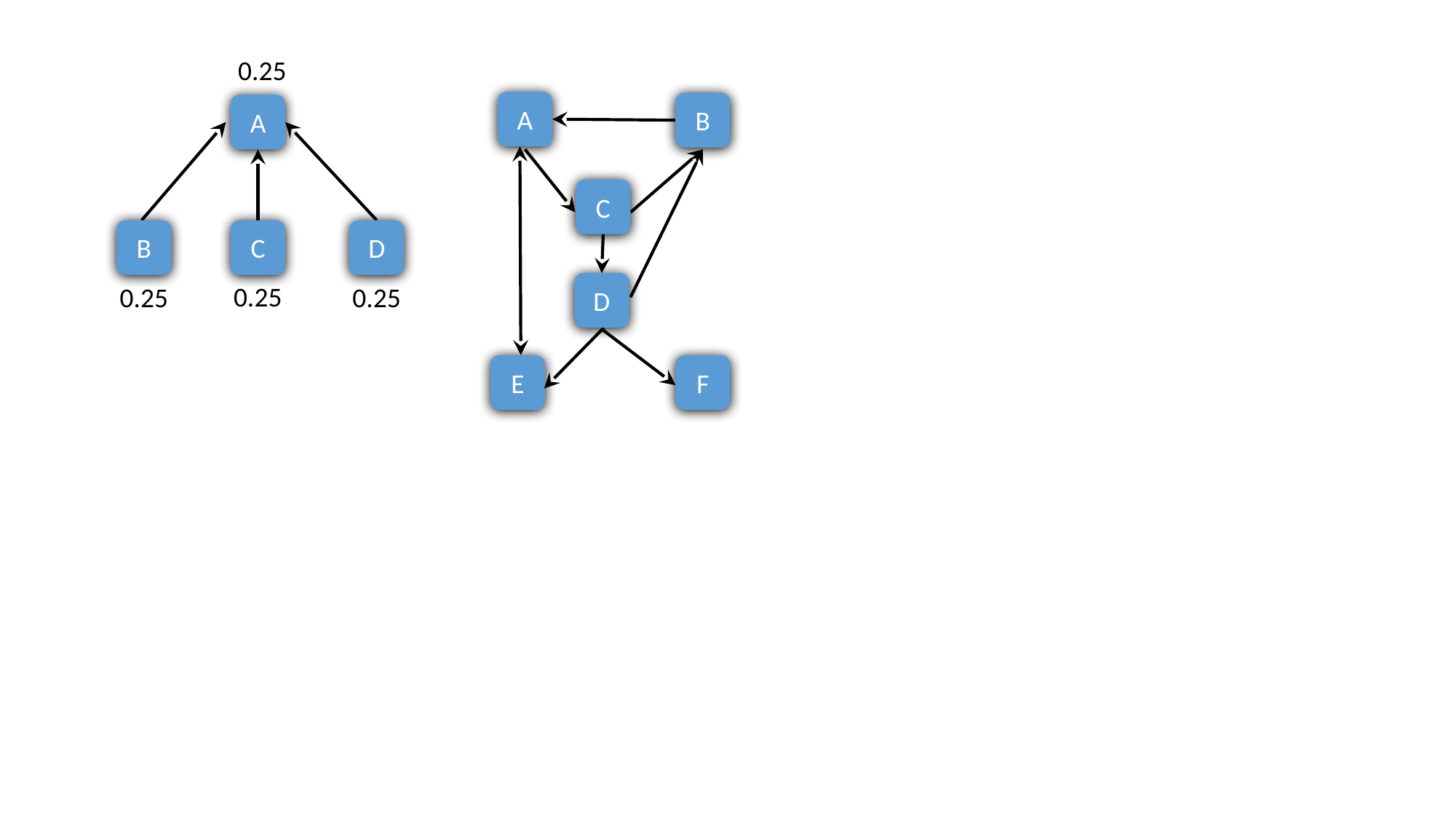

0.25
A
B
C
D
0.25
0.25
0.25
A
B
C
D
E
F